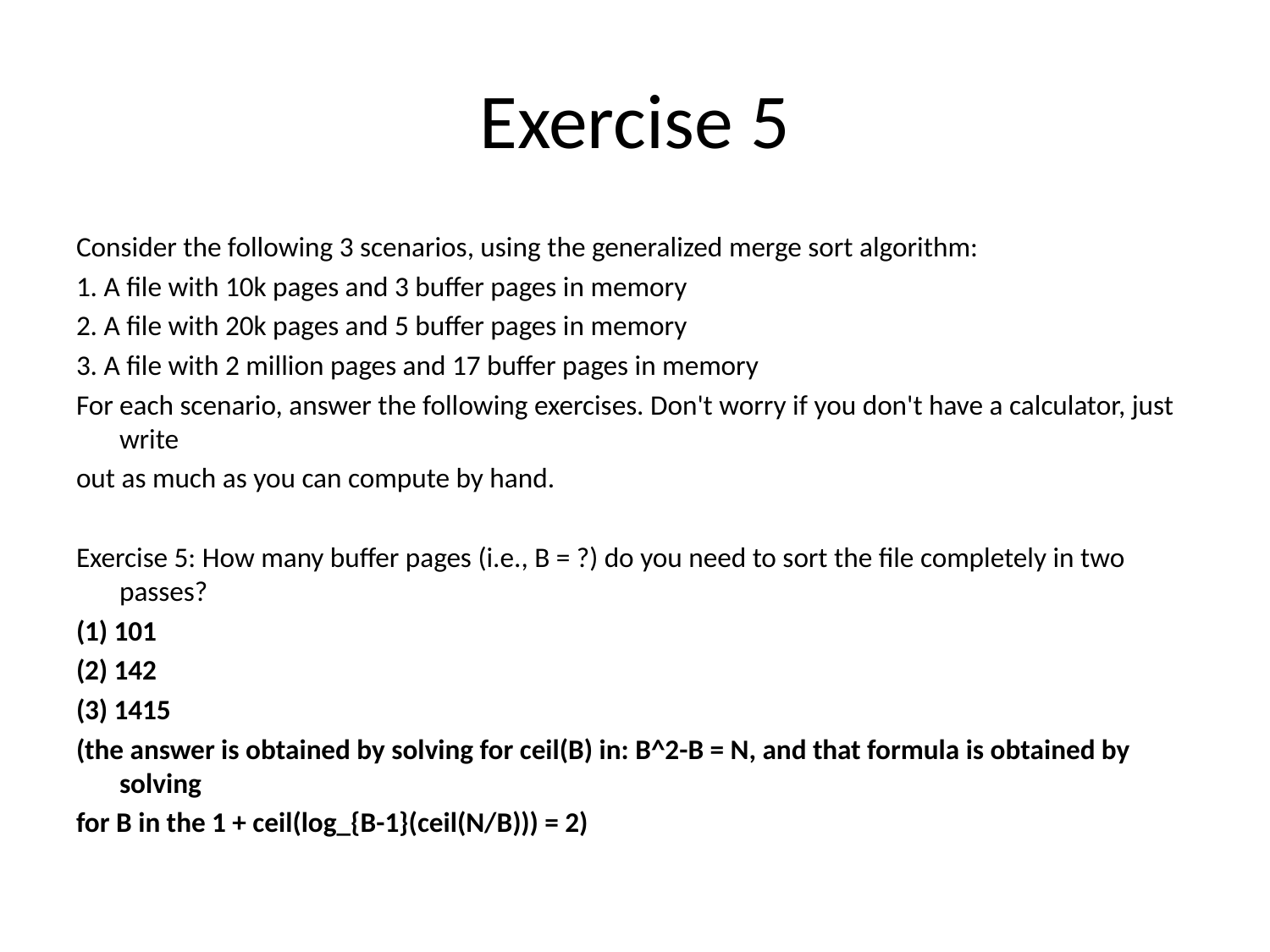

# Exercise 5
Consider the following 3 scenarios, using the generalized merge sort algorithm:
1. A file with 10k pages and 3 buffer pages in memory
2. A file with 20k pages and 5 buffer pages in memory
3. A file with 2 million pages and 17 buffer pages in memory
For each scenario, answer the following exercises. Don't worry if you don't have a calculator, just write
out as much as you can compute by hand.

Exercise 5: How many buffer pages (i.e., B = ?) do you need to sort the file completely in two passes?
(1) 101
(2) 142
(3) 1415
(the answer is obtained by solving for ceil(B) in: B^2-B = N, and that formula is obtained by solving
for B in the 1 + ceil(log_{B-1}(ceil(N/B))) = 2)